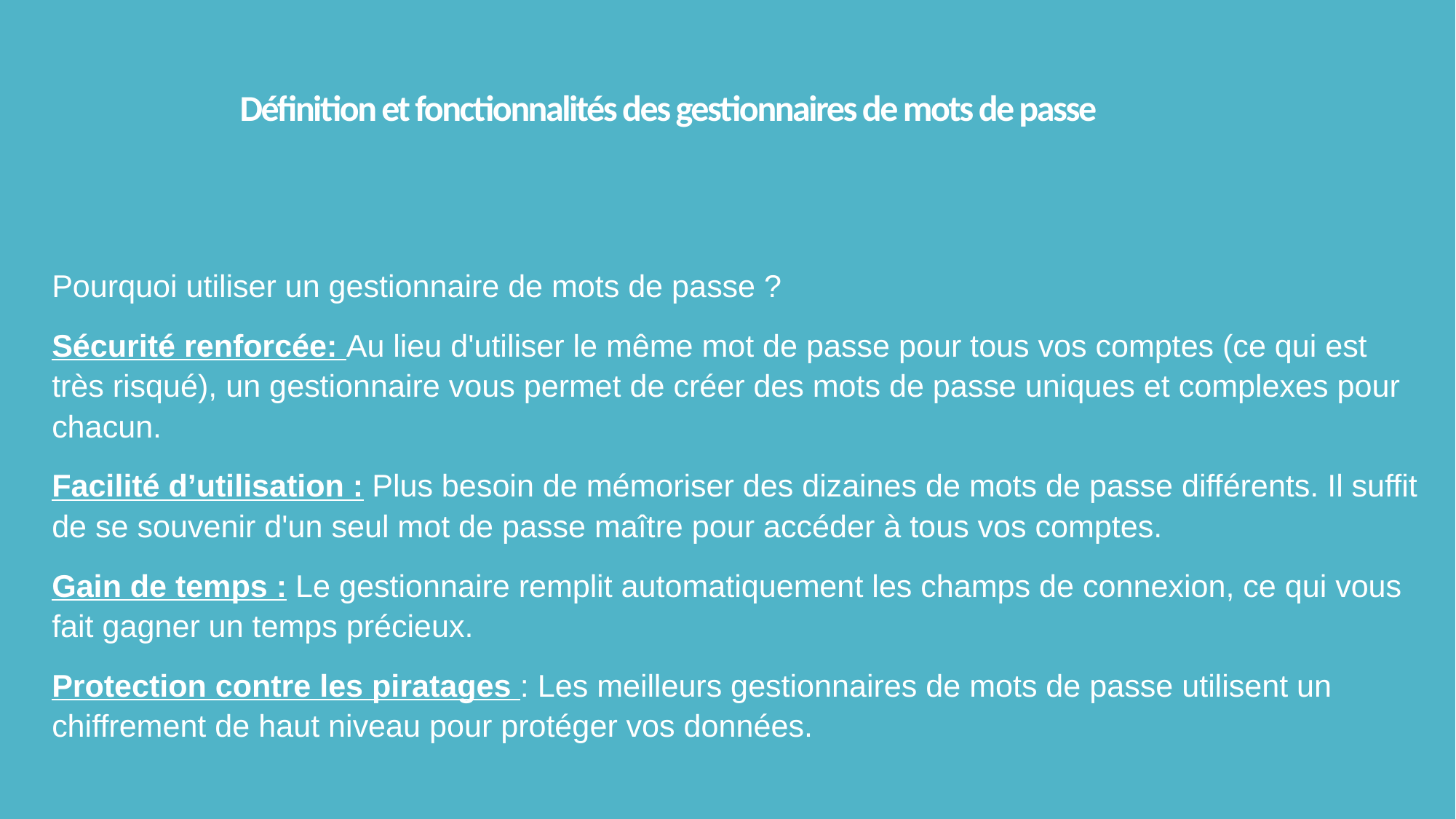

# Définition et fonctionnalités des gestionnaires de mots de passe
Pourquoi utiliser un gestionnaire de mots de passe ?
Sécurité renforcée: Au lieu d'utiliser le même mot de passe pour tous vos comptes (ce qui est très risqué), un gestionnaire vous permet de créer des mots de passe uniques et complexes pour chacun.
Facilité d’utilisation : Plus besoin de mémoriser des dizaines de mots de passe différents. Il suffit de se souvenir d'un seul mot de passe maître pour accéder à tous vos comptes.
Gain de temps : Le gestionnaire remplit automatiquement les champs de connexion, ce qui vous fait gagner un temps précieux.
Protection contre les piratages : Les meilleurs gestionnaires de mots de passe utilisent un chiffrement de haut niveau pour protéger vos données.